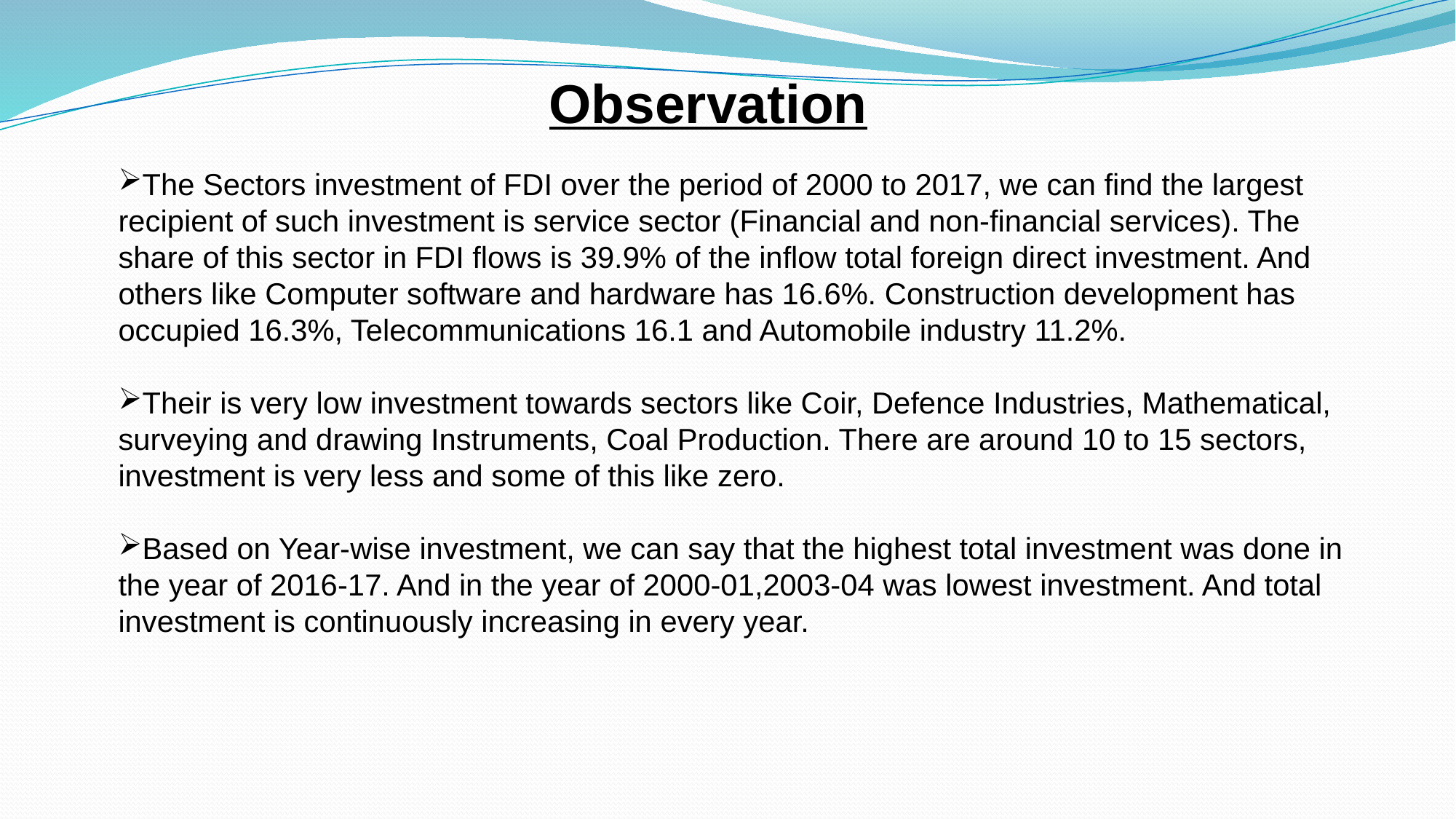

Observation
The Sectors investment of FDI over the period of 2000 to 2017, we can find the largest recipient of such investment is service sector (Financial and non-financial services). The share of this sector in FDI flows is 39.9% of the inflow total foreign direct investment. And others like Computer software and hardware has 16.6%. Construction development has occupied 16.3%, Telecommunications 16.1 and Automobile industry 11.2%.

Their is very low investment towards sectors like Coir, Defence Industries, Mathematical, surveying and drawing Instruments, Coal Production. There are around 10 to 15 sectors, investment is very less and some of this like zero.

Based on Year-wise investment, we can say that the highest total investment was done in the year of 2016-17. And in the year of 2000-01,2003-04 was lowest investment. And total investment is continuously increasing in every year.